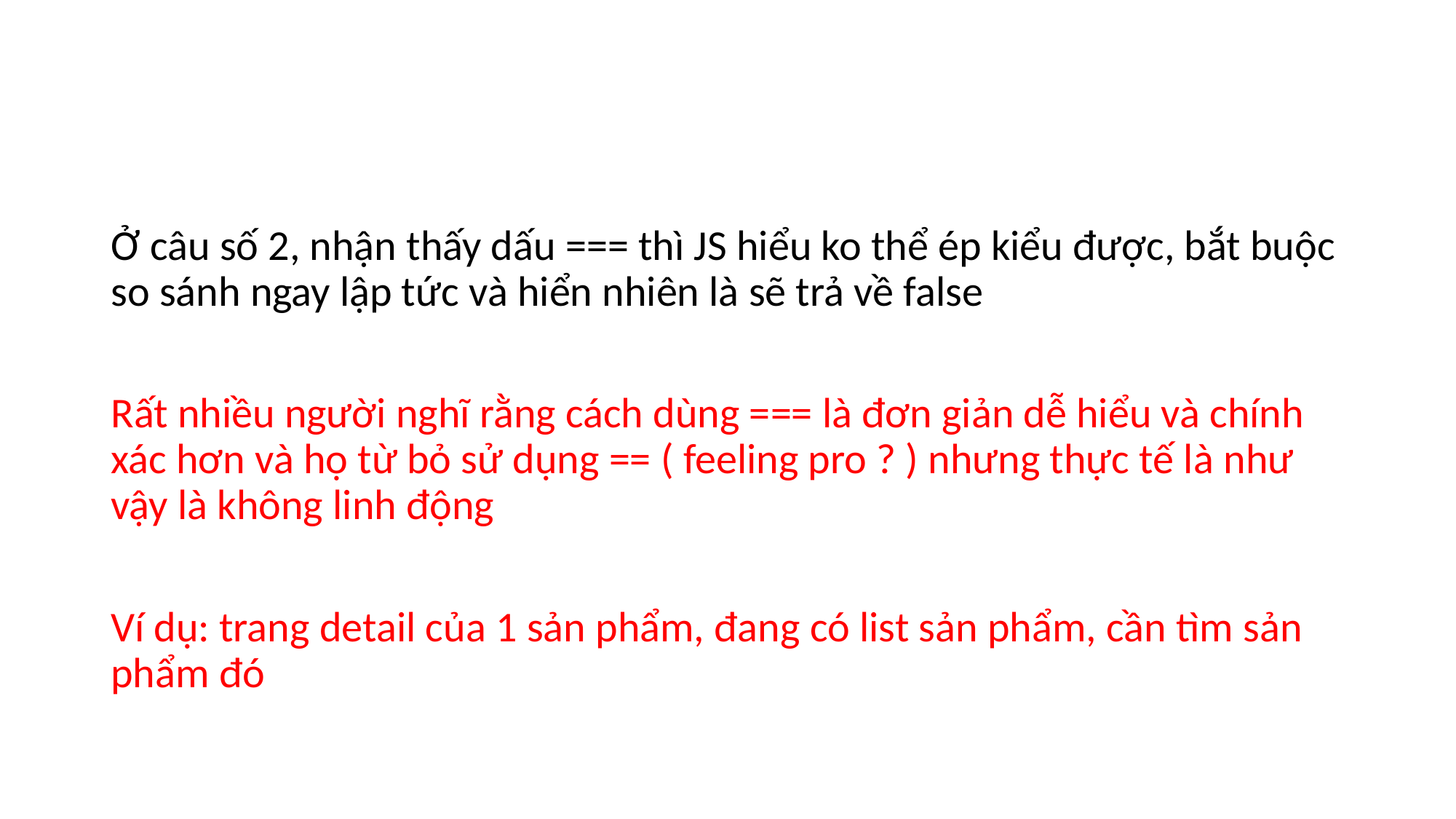

#
Ở câu số 2, nhận thấy dấu === thì JS hiểu ko thể ép kiểu được, bắt buộc so sánh ngay lập tức và hiển nhiên là sẽ trả về false

Rất nhiều người nghĩ rằng cách dùng === là đơn giản dễ hiểu và chính xác hơn và họ từ bỏ sử dụng == ( feeling pro ? ) nhưng thực tế là như vậy là không linh động

Ví dụ: trang detail của 1 sản phẩm, đang có list sản phẩm, cần tìm sản phẩm đó